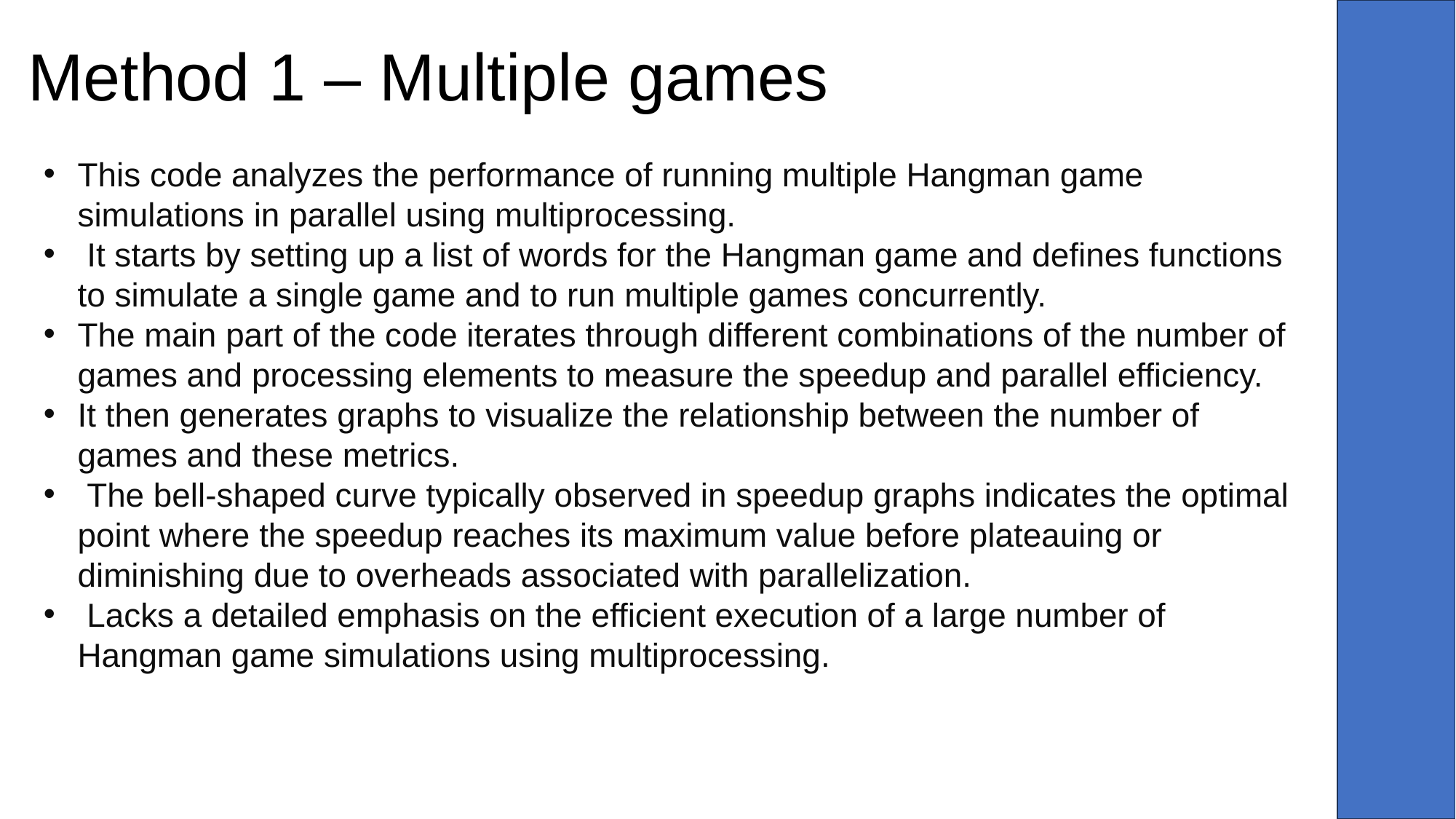

# Method 1 – Multiple games

This code analyzes the performance of running multiple Hangman game simulations in parallel using multiprocessing.
 It starts by setting up a list of words for the Hangman game and defines functions to simulate a single game and to run multiple games concurrently.
The main part of the code iterates through different combinations of the number of games and processing elements to measure the speedup and parallel efficiency.
It then generates graphs to visualize the relationship between the number of games and these metrics.
 The bell-shaped curve typically observed in speedup graphs indicates the optimal point where the speedup reaches its maximum value before plateauing or diminishing due to overheads associated with parallelization.
 Lacks a detailed emphasis on the efficient execution of a large number of Hangman game simulations using multiprocessing.